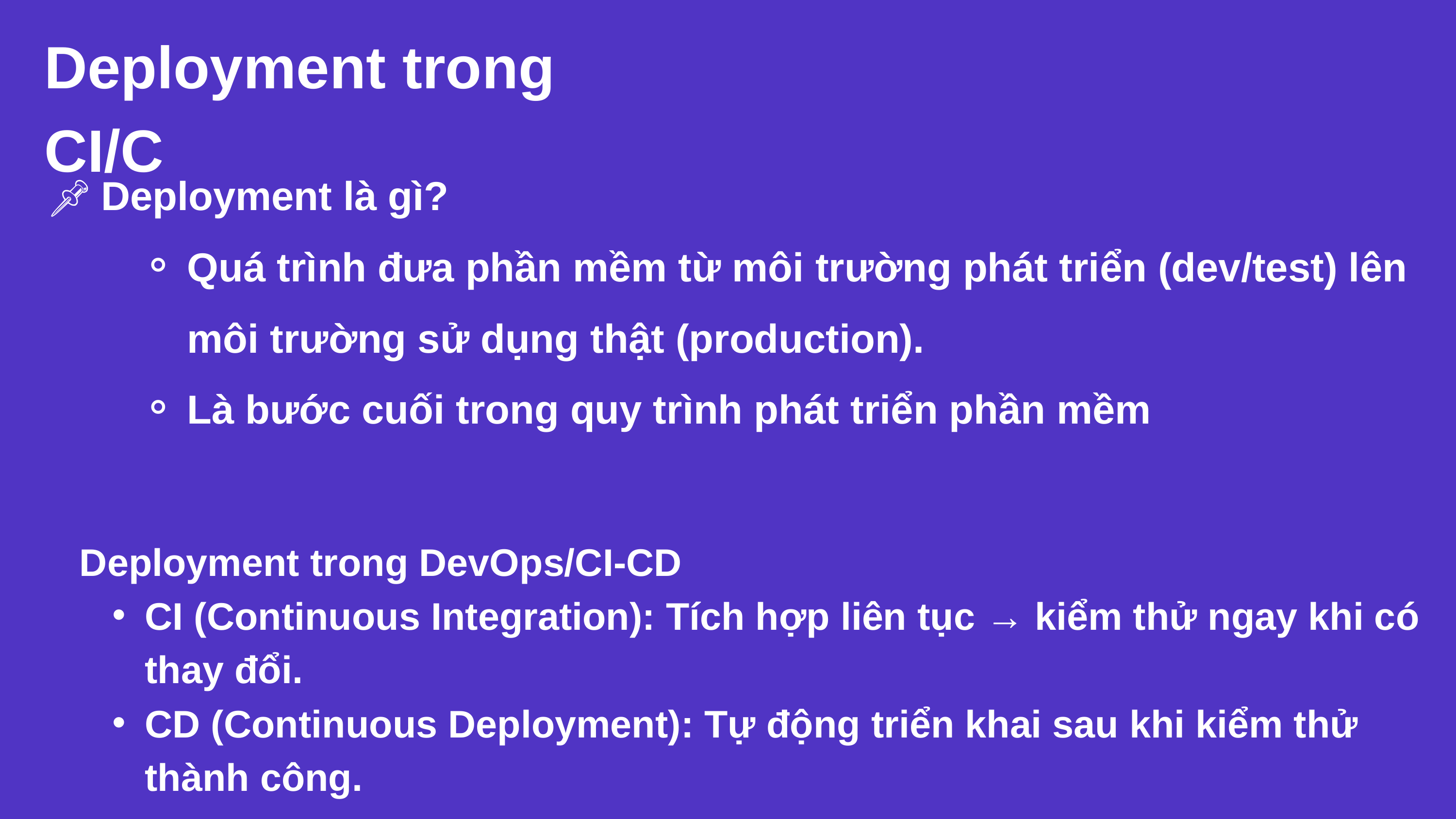

Deployment trong CI/C
📌 Deployment là gì?
Quá trình đưa phần mềm từ môi trường phát triển (dev/test) lên môi trường sử dụng thật (production).
Là bước cuối trong quy trình phát triển phần mềm

Deployment trong DevOps/CI-CD
CI (Continuous Integration): Tích hợp liên tục → kiểm thử ngay khi có thay đổi.
CD (Continuous Deployment): Tự động triển khai sau khi kiểm thử thành công.